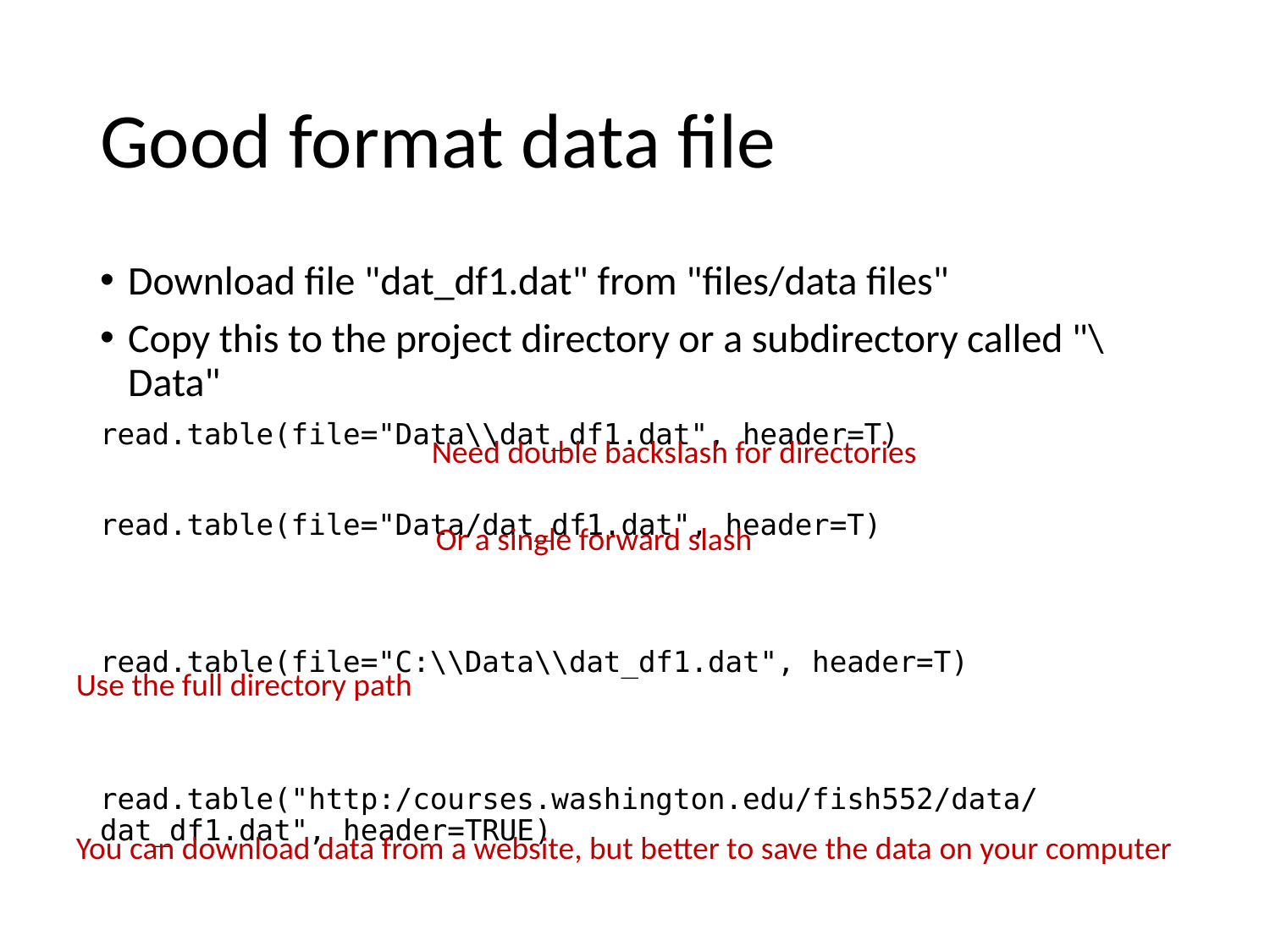

# Good format data file
Download file "dat_df1.dat" from "files/data files"
Copy this to the project directory or a subdirectory called "\Data"
read.table(file="Data\\dat_df1.dat", header=T)

read.table(file="Data/dat_df1.dat", header=T)

read.table(file="C:\\Data\\dat_df1.dat", header=T)

read.table("http:/courses.washington.edu/fish552/data/dat_df1.dat", header=TRUE)

Need double backslash for directories
Or a single forward slash
Use the full directory path
You can download data from a website, but better to save the data on your computer